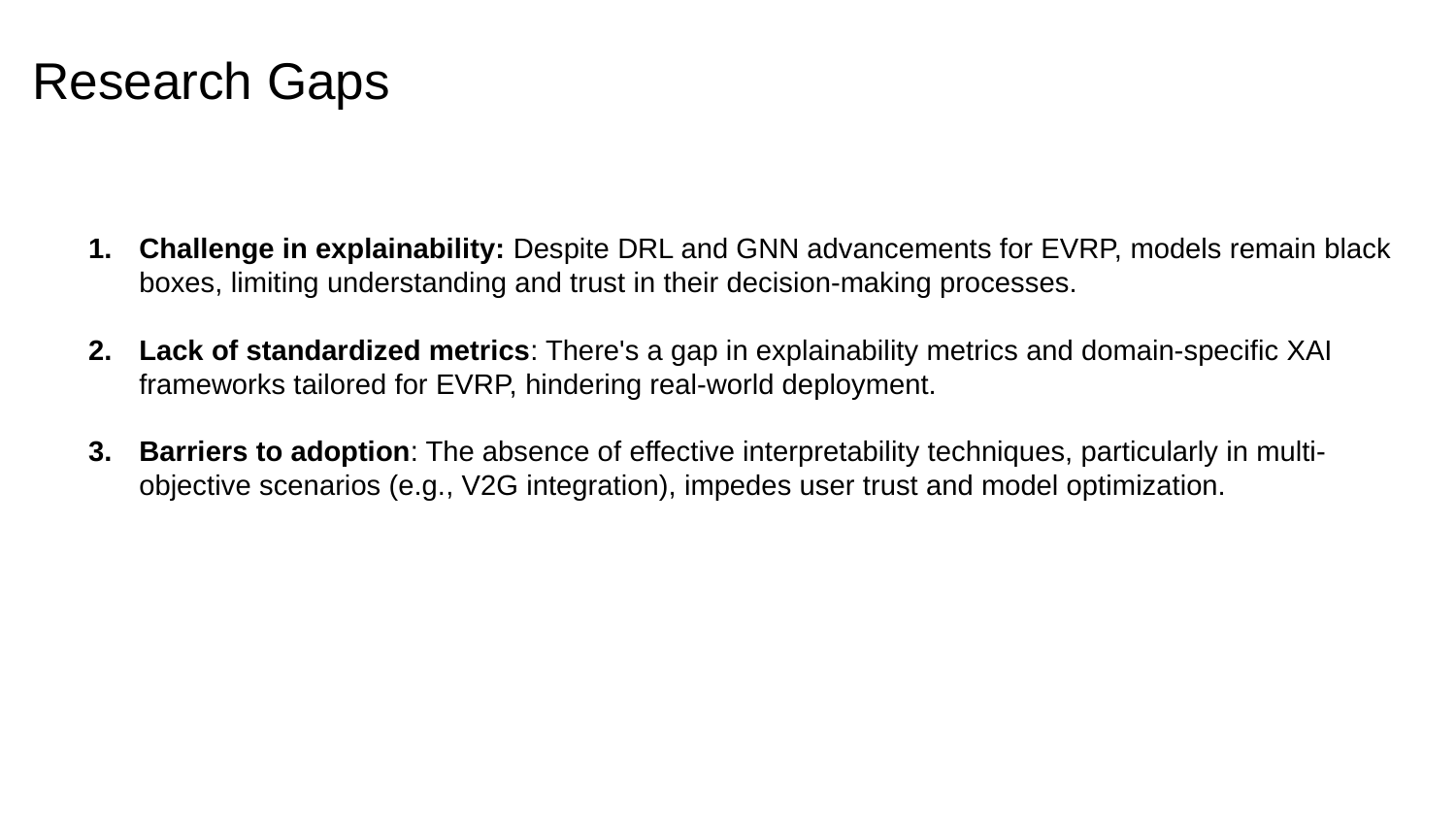

# Research Gaps
Challenge in explainability: Despite DRL and GNN advancements for EVRP, models remain black boxes, limiting understanding and trust in their decision-making processes.

Lack of standardized metrics: There's a gap in explainability metrics and domain-specific XAI frameworks tailored for EVRP, hindering real-world deployment.

Barriers to adoption: The absence of effective interpretability techniques, particularly in multi-objective scenarios (e.g., V2G integration), impedes user trust and model optimization.